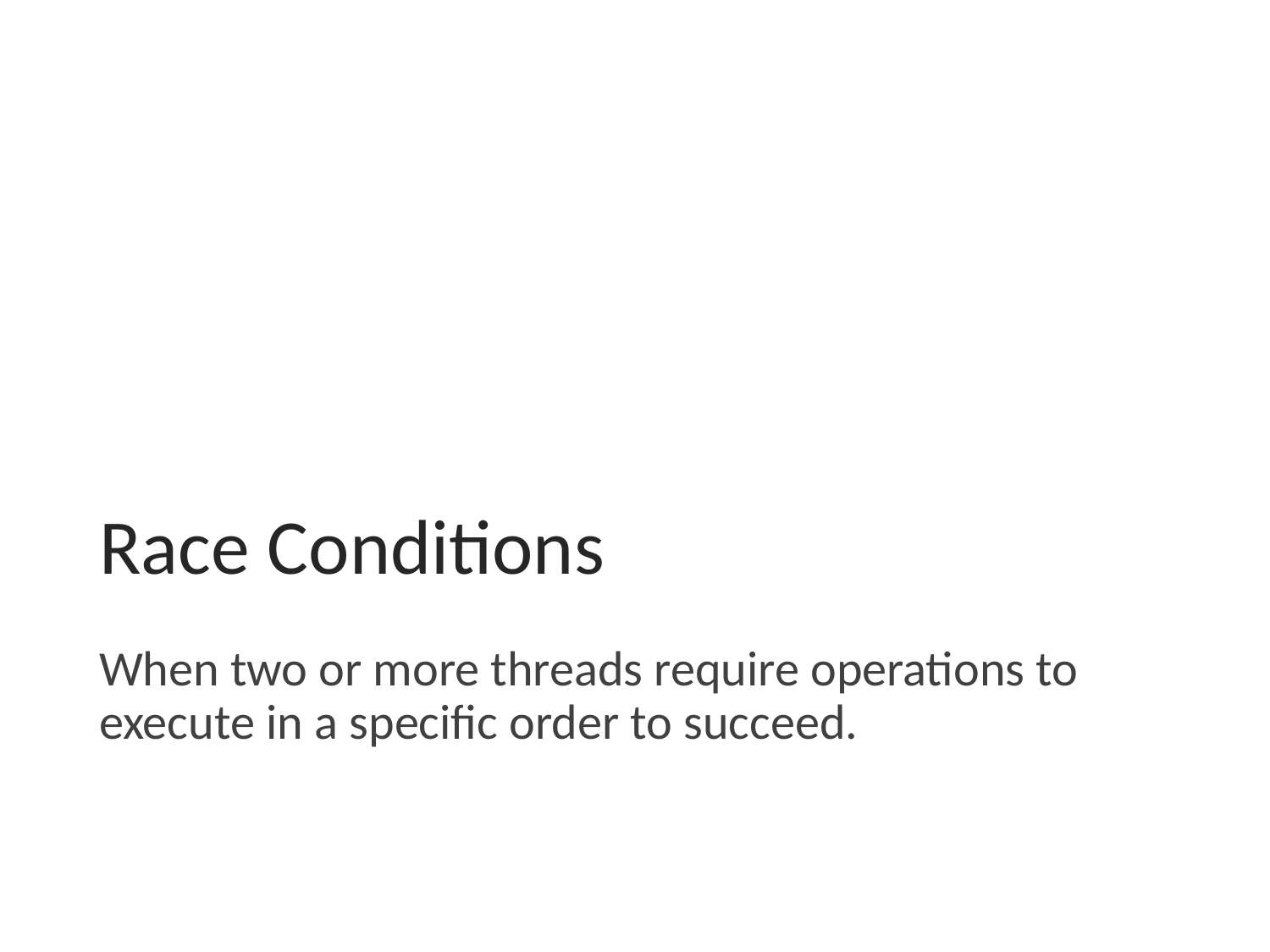

# Race Conditions
When two or more threads require operations to execute in a specific order to succeed.